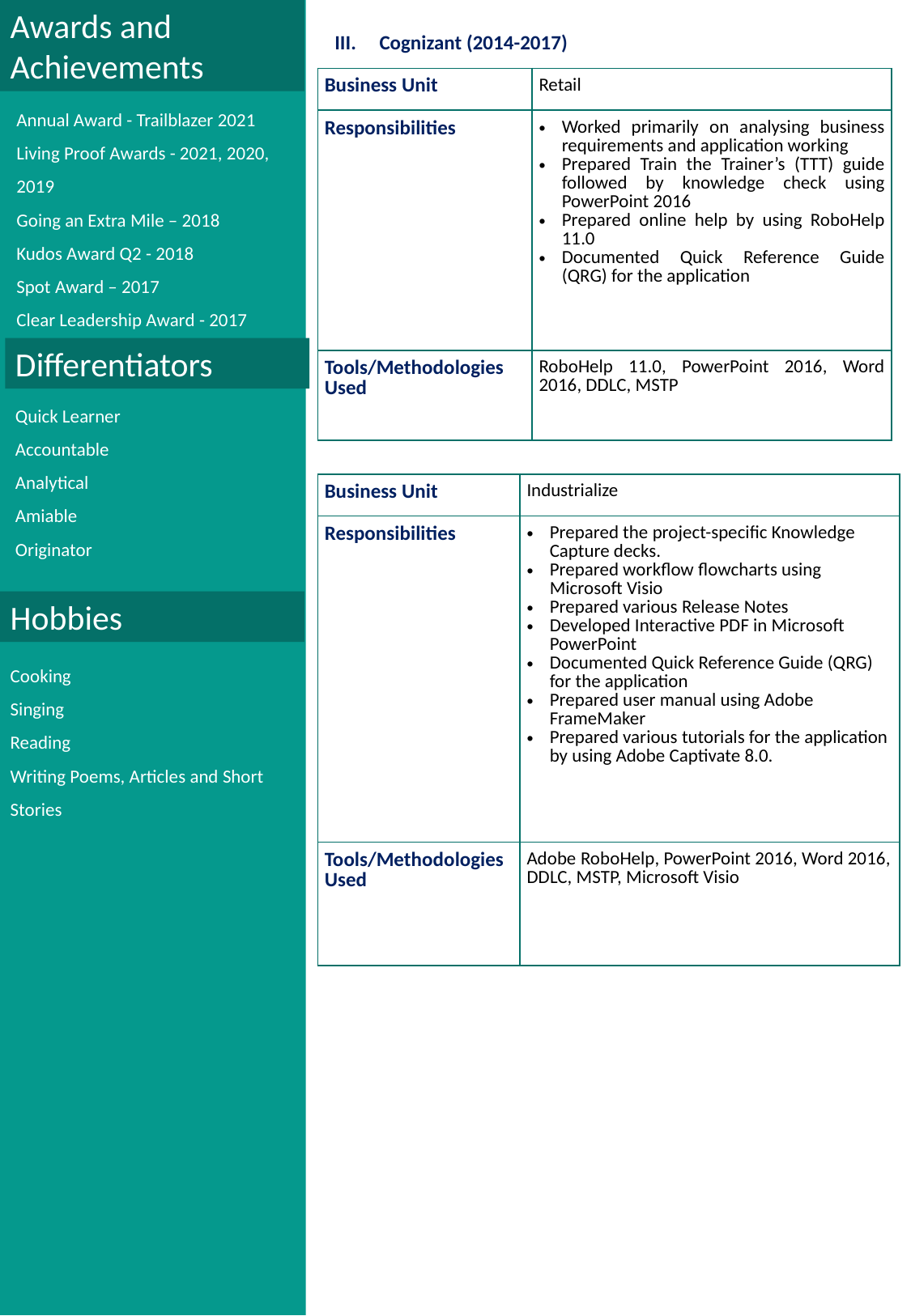

Awards and Achievements
#

Cognizant (2014-2017)

| Business Unit | Retail |
| --- | --- |
| Responsibilities | Worked primarily on analysing business requirements and application working Prepared Train the Trainer’s (TTT) guide followed by knowledge check using PowerPoint 2016 Prepared online help by using RoboHelp 11.0 Documented Quick Reference Guide (QRG) for the application |
| Tools/Methodologies Used | RoboHelp 11.0, PowerPoint 2016, Word 2016, DDLC, MSTP |
Annual Award - Trailblazer 2021
Living Proof Awards - 2021, 2020, 2019
Going an Extra Mile – 2018
Kudos Award Q2 - 2018
Spot Award – 2017
Clear Leadership Award - 2017
Differentiators
Quick Learner
Accountable
Analytical
Amiable
Originator
| Business Unit | Industrialize |
| --- | --- |
| Responsibilities | Prepared the project-specific Knowledge Capture decks. Prepared workflow flowcharts using Microsoft Visio Prepared various Release Notes Developed Interactive PDF in Microsoft PowerPoint Documented Quick Reference Guide (QRG) for the application Prepared user manual using Adobe FrameMaker Prepared various tutorials for the application by using Adobe Captivate 8.0. |
| Tools/Methodologies Used | Adobe RoboHelp, PowerPoint 2016, Word 2016, DDLC, MSTP, Microsoft Visio |
Hobbies
Cooking
Singing
Reading
Writing Poems, Articles and Short Stories